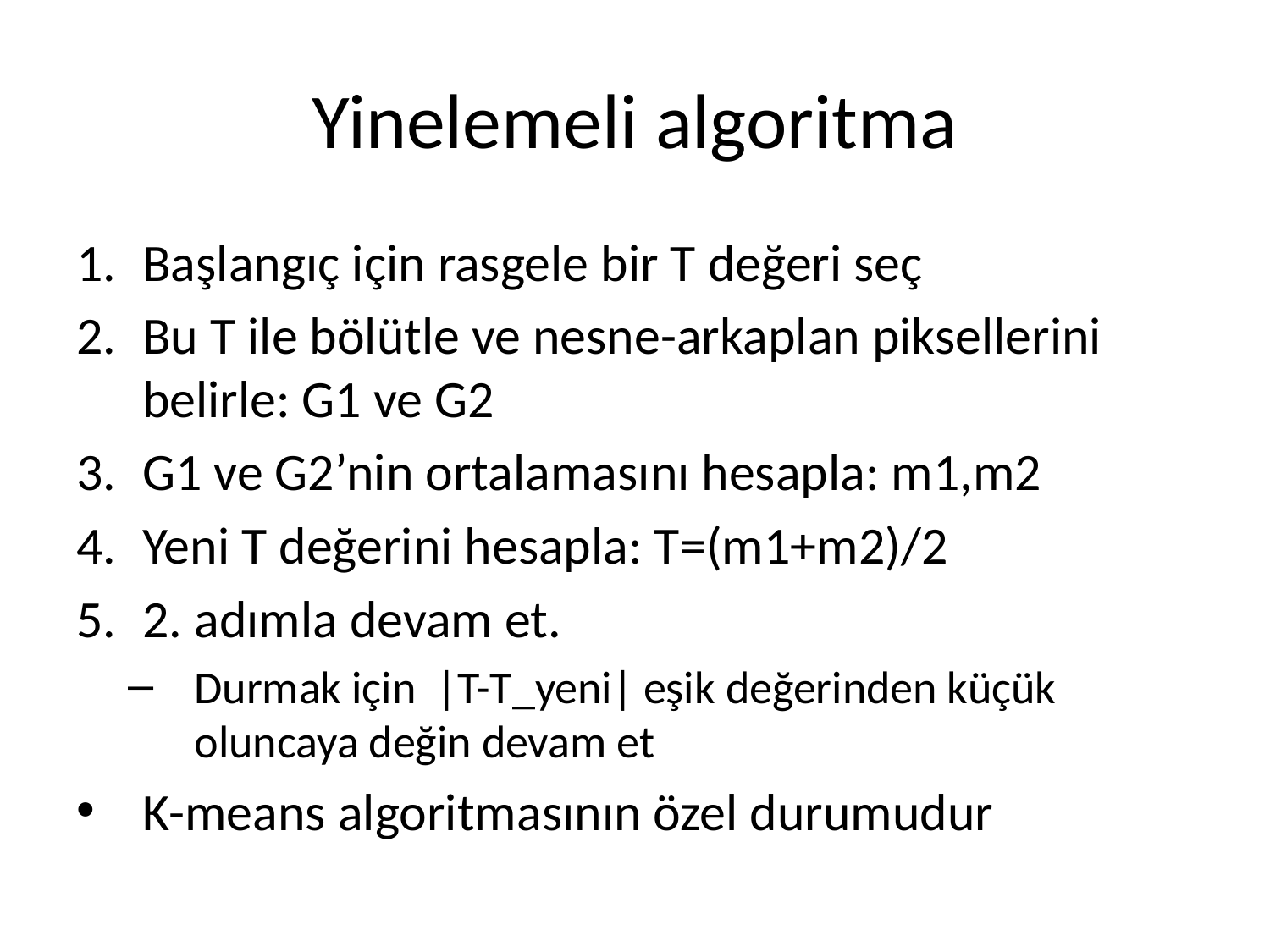

# Yinelemeli algoritma
Başlangıç için rasgele bir T değeri seç
Bu T ile bölütle ve nesne-arkaplan piksellerini belirle: G1 ve G2
G1 ve G2’nin ortalamasını hesapla: m1,m2
Yeni T değerini hesapla: T=(m1+m2)/2
2. adımla devam et.
Durmak için  |T-T_yeni| eşik değerinden küçük oluncaya değin devam et
K-means algoritmasının özel durumudur